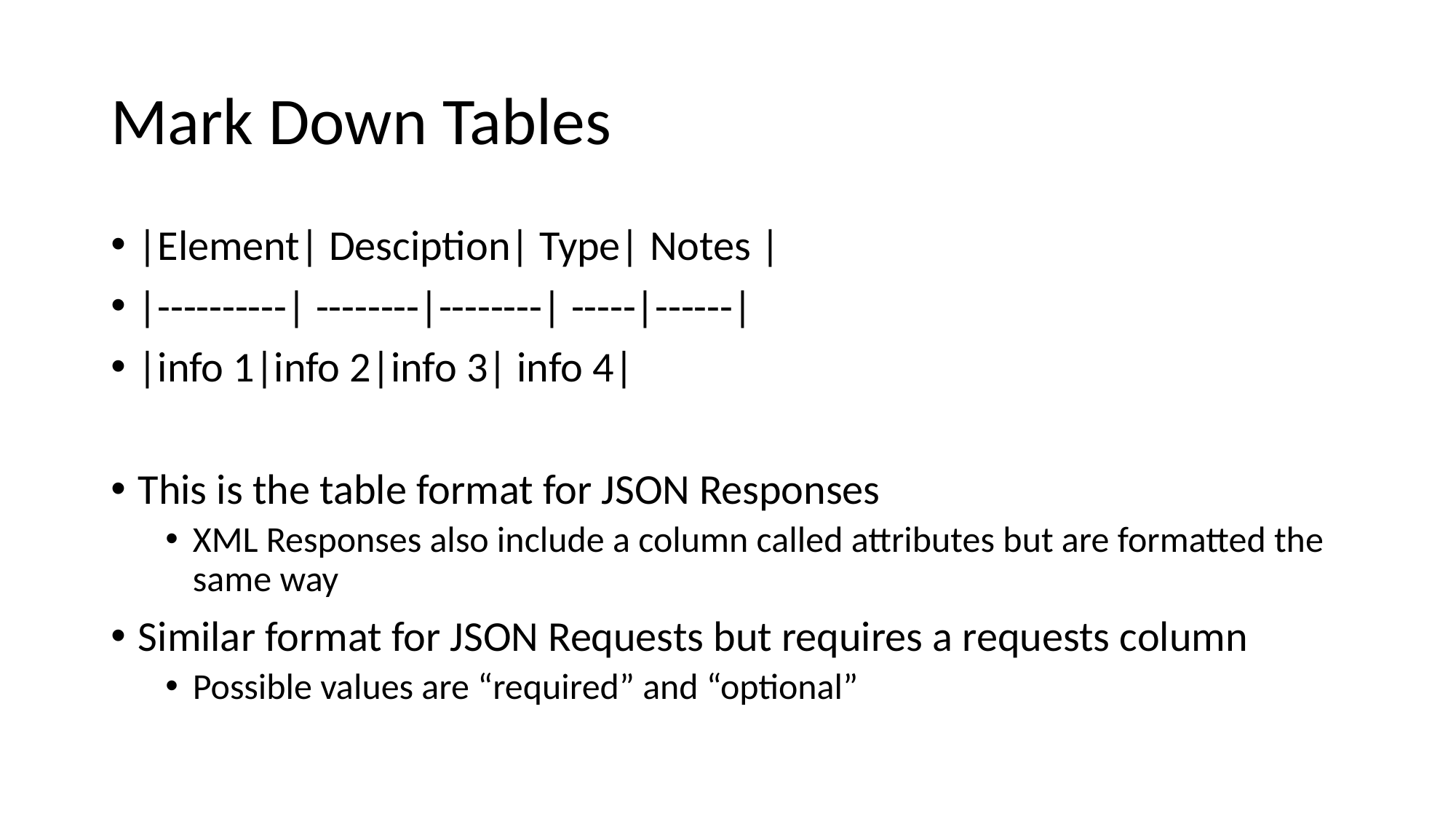

# Mark Down Tables
|Element| Desciption| Type| Notes |
|----------| --------|--------| -----|------|
|info 1|info 2|info 3| info 4|

This is the table format for JSON Responses
XML Responses also include a column called attributes but are formatted the same way
Similar format for JSON Requests but requires a requests column
Possible values are “required” and “optional”